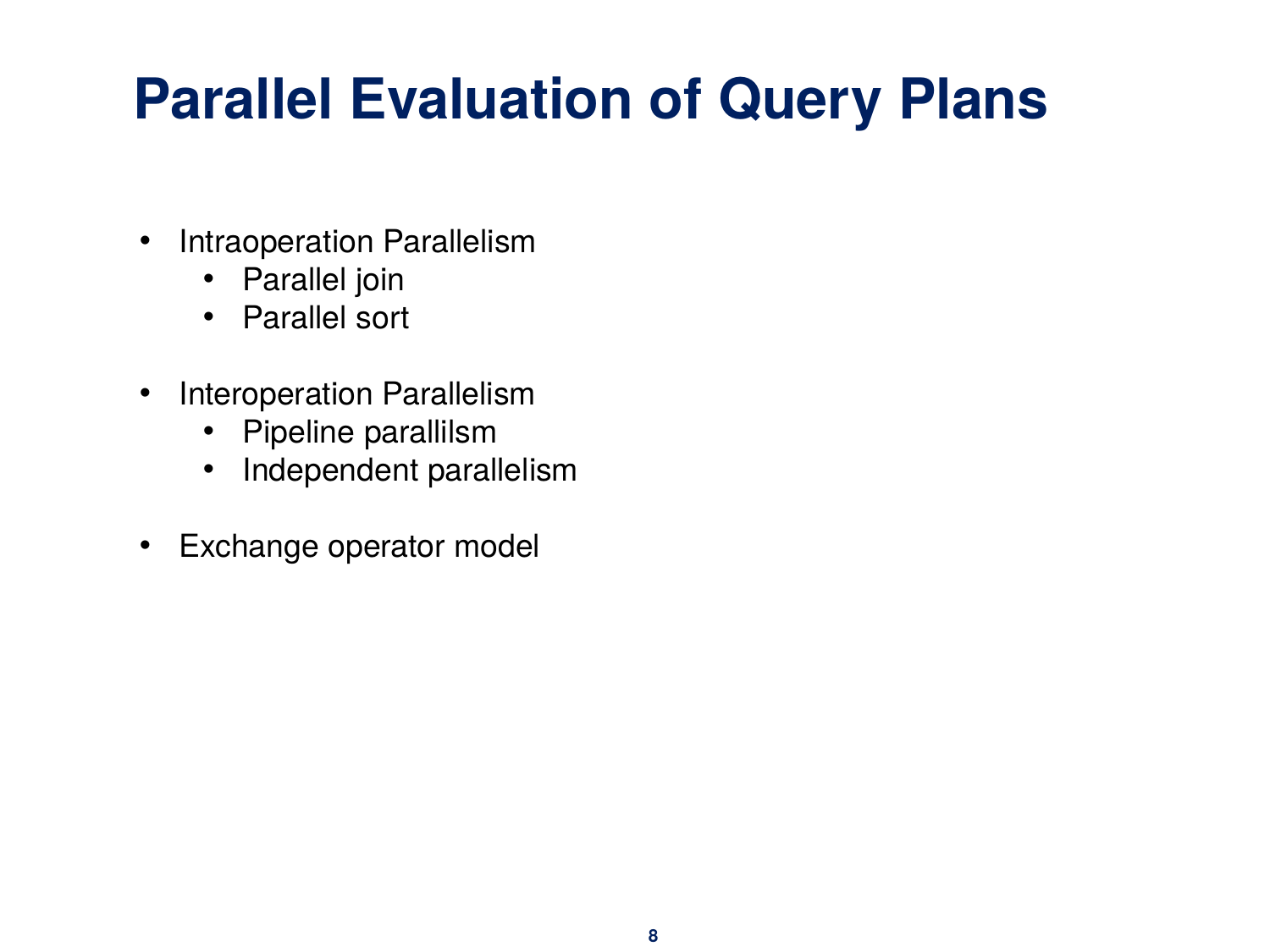

Parallel Evaluation of Query Plans
Intraoperation Parallelism
Parallel join
Parallel sort

Interoperation Parallelism
Pipeline parallilsm
Independent parallelism

Exchange operator model